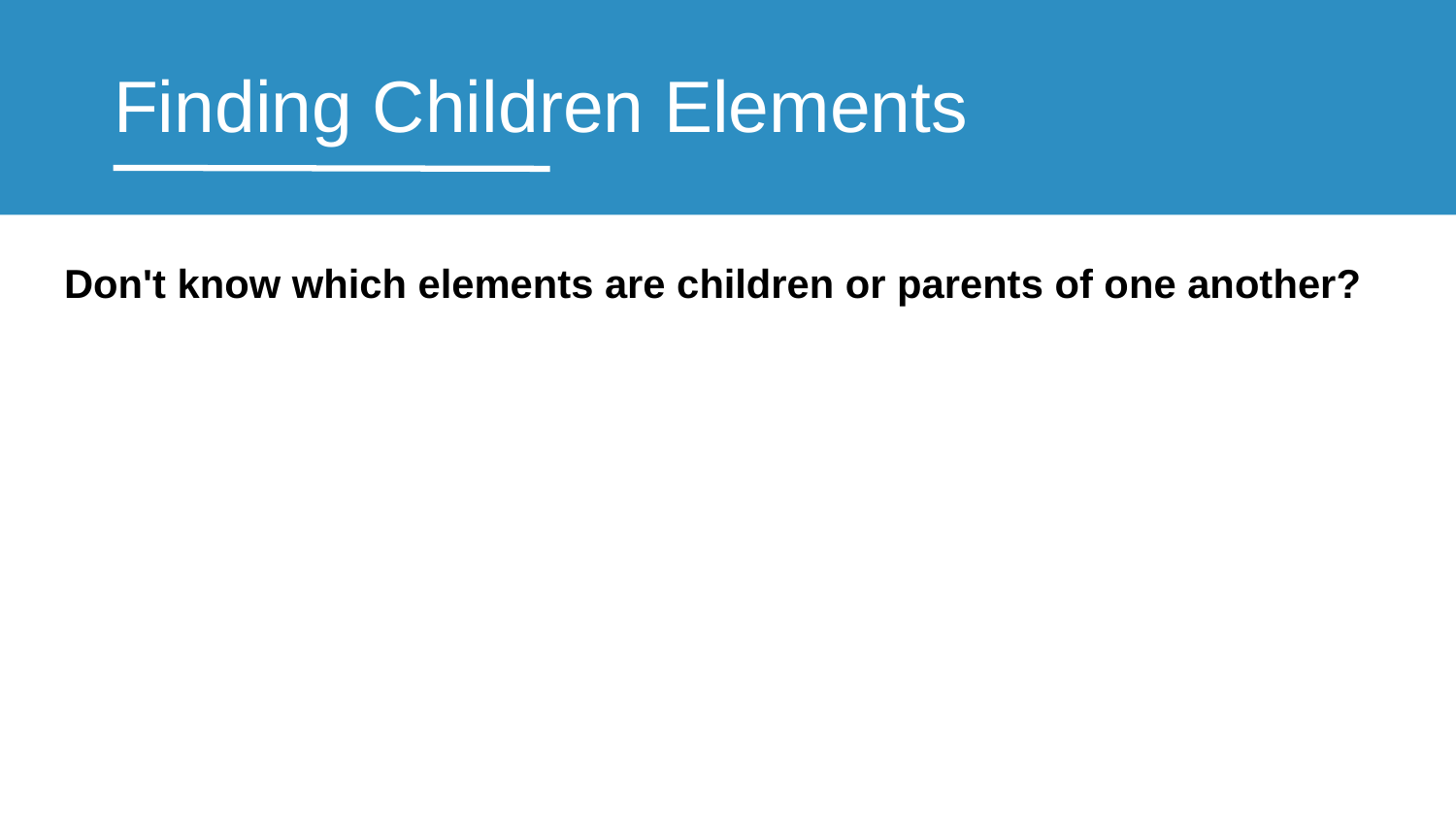

# Finding Children Elements
Don't know which elements are children or parents of one another?